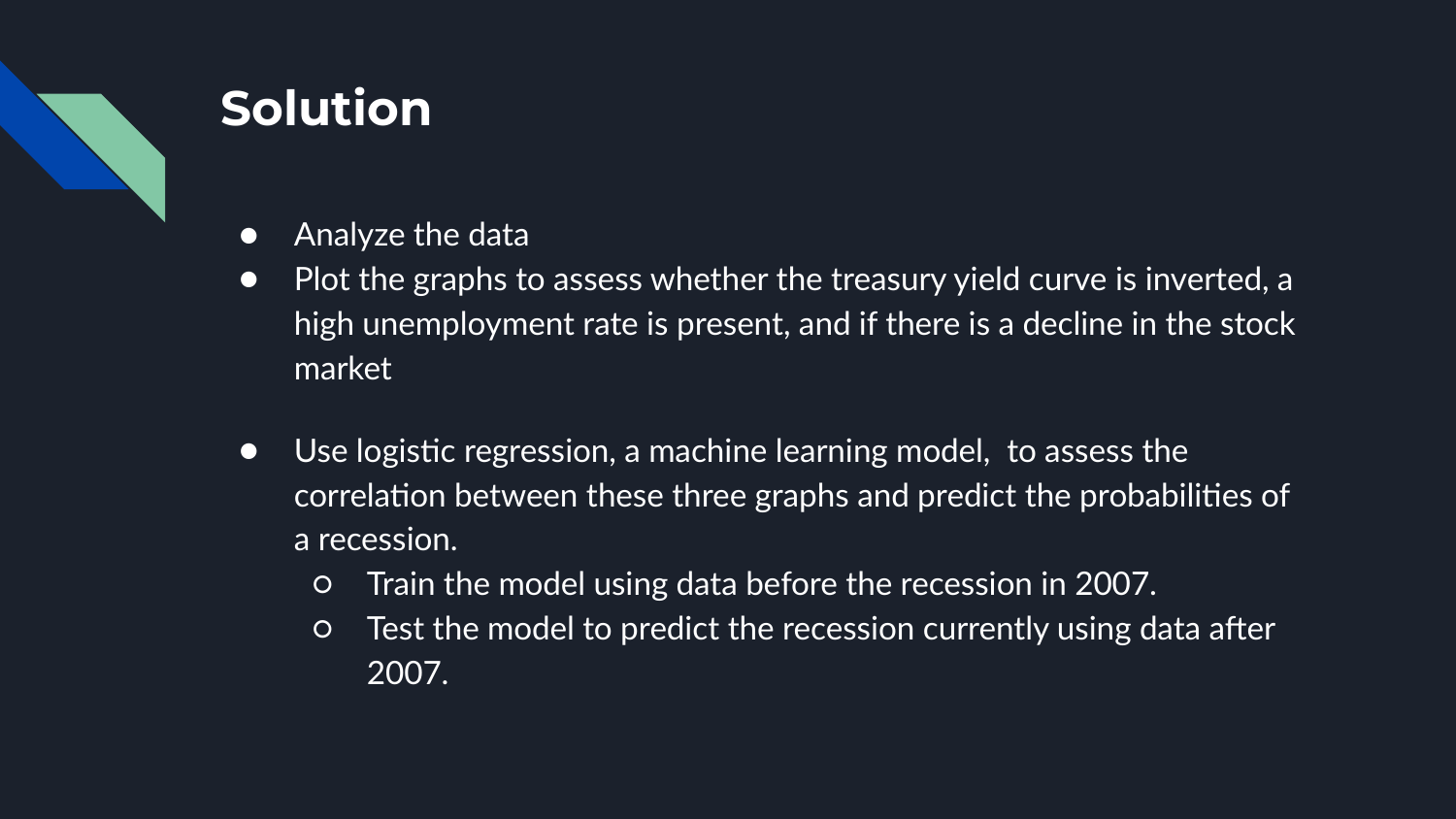

# Solution
Analyze the data
Plot the graphs to assess whether the treasury yield curve is inverted, a high unemployment rate is present, and if there is a decline in the stock market

Use logistic regression, a machine learning model,  to assess the correlation between these three graphs and predict the probabilities of a recession.
Train the model using data before the recession in 2007.
Test the model to predict the recession currently using data after 2007.